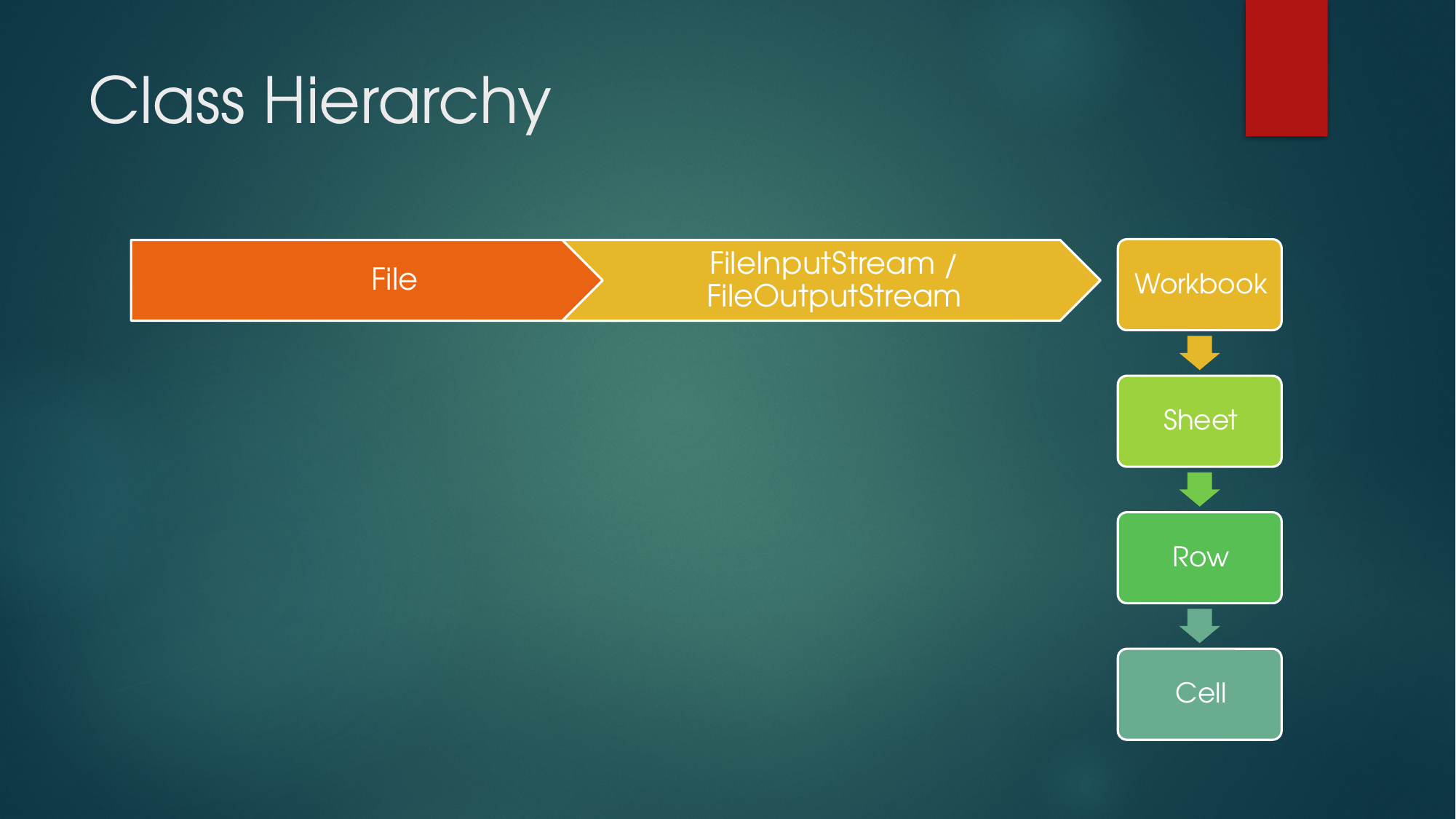

# Class Hierarchy
Workbook

Sheet

Row

Cell
File
FileInputStream / FileOutputStream